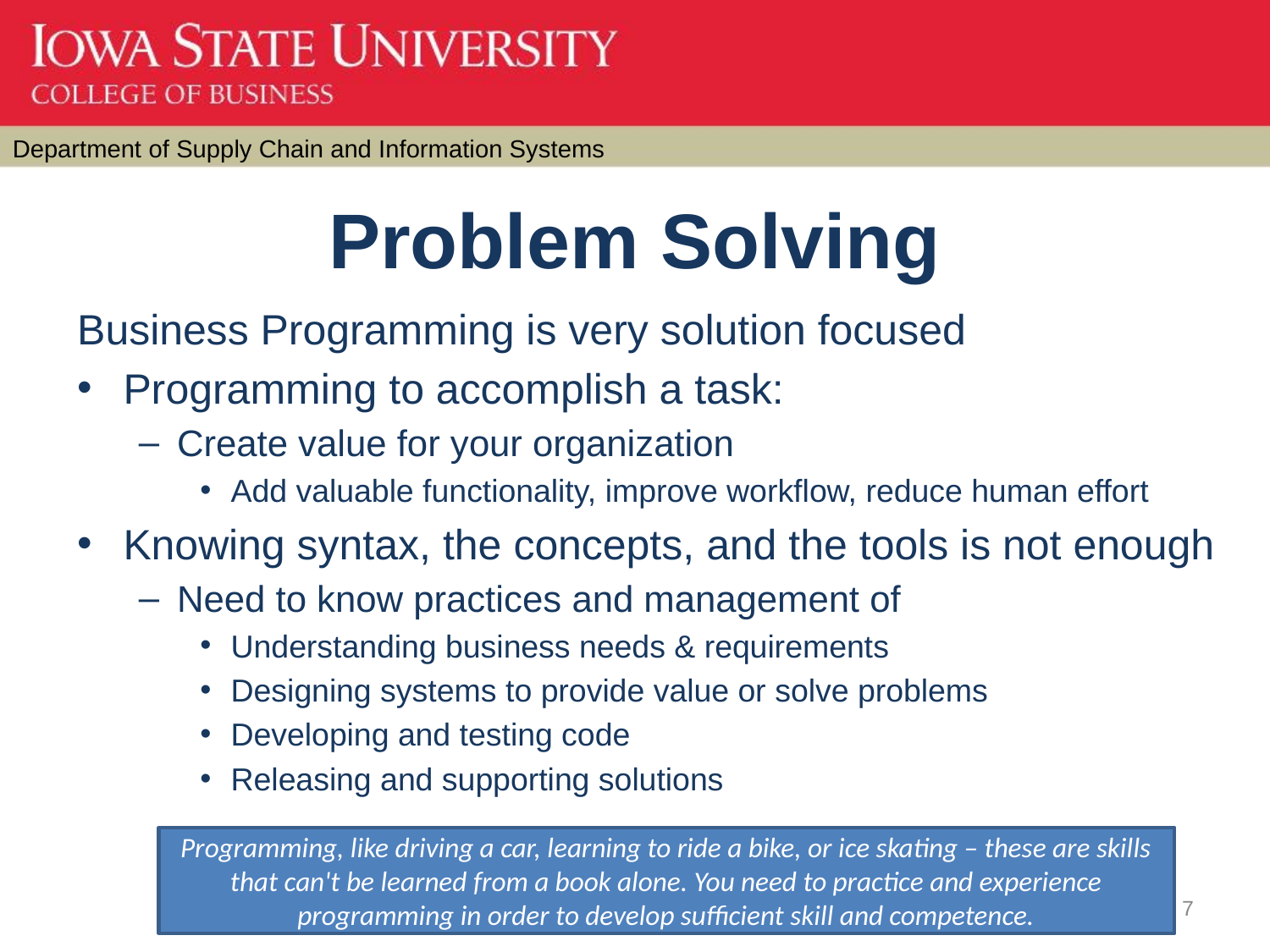

# Problem Solving
Business Programming is very solution focused
Programming to accomplish a task:
Create value for your organization
Add valuable functionality, improve workflow, reduce human effort
Knowing syntax, the concepts, and the tools is not enough
Need to know practices and management of
Understanding business needs & requirements
Designing systems to provide value or solve problems
Developing and testing code
Releasing and supporting solutions

Programming, like driving a car, learning to ride a bike, or ice skating – these are skills that can't be learned from a book alone. You need to practice and experience programming in order to develop sufficient skill and competence.

7